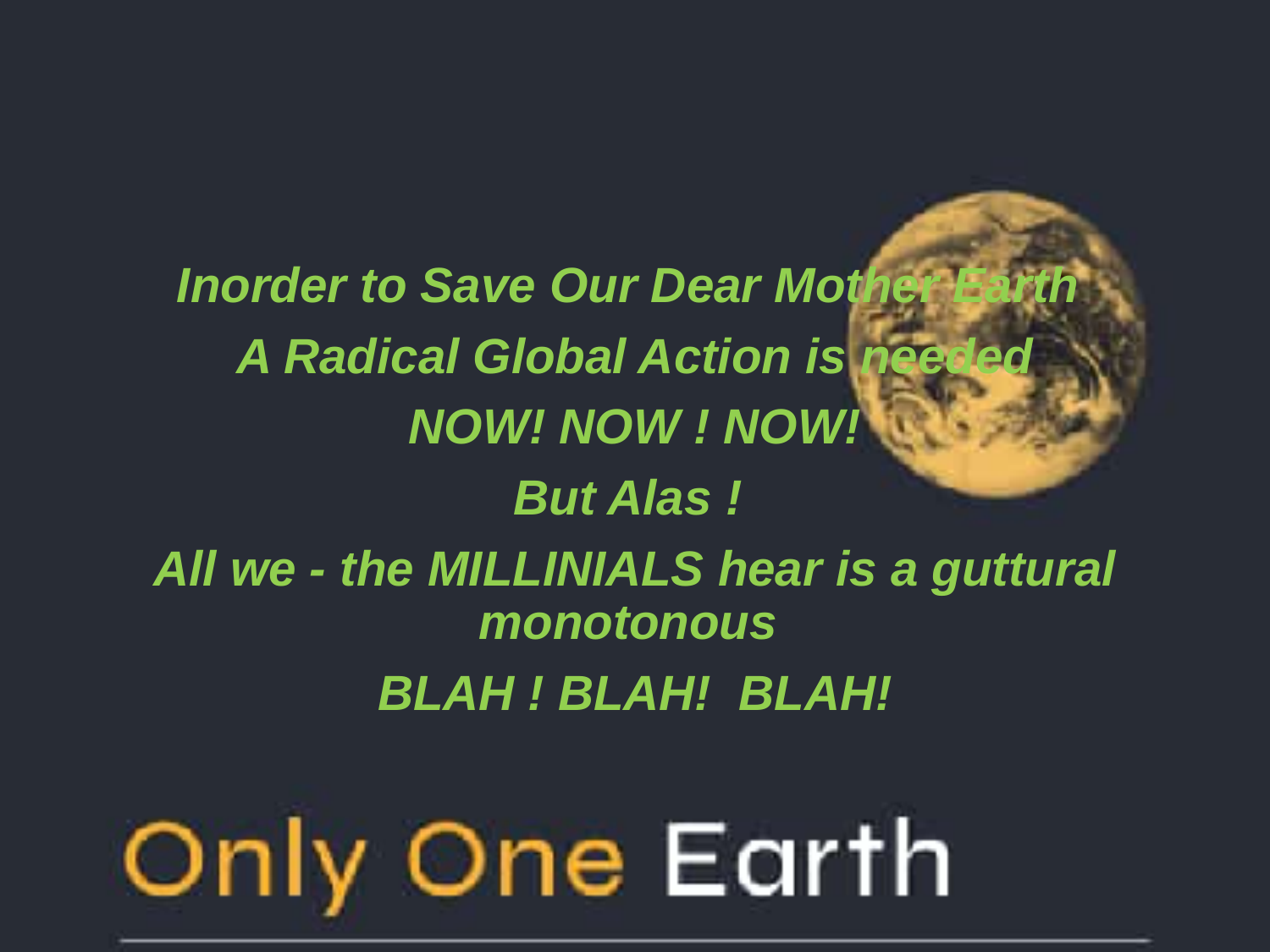

#
Inorder to Save Our Dear Mother Earth
A Radical Global Action is needed
NOW! NOW ! NOW!
But Alas !
All we - the MILLINIALS hear is a guttural monotonous
BLAH ! BLAH!  BLAH!